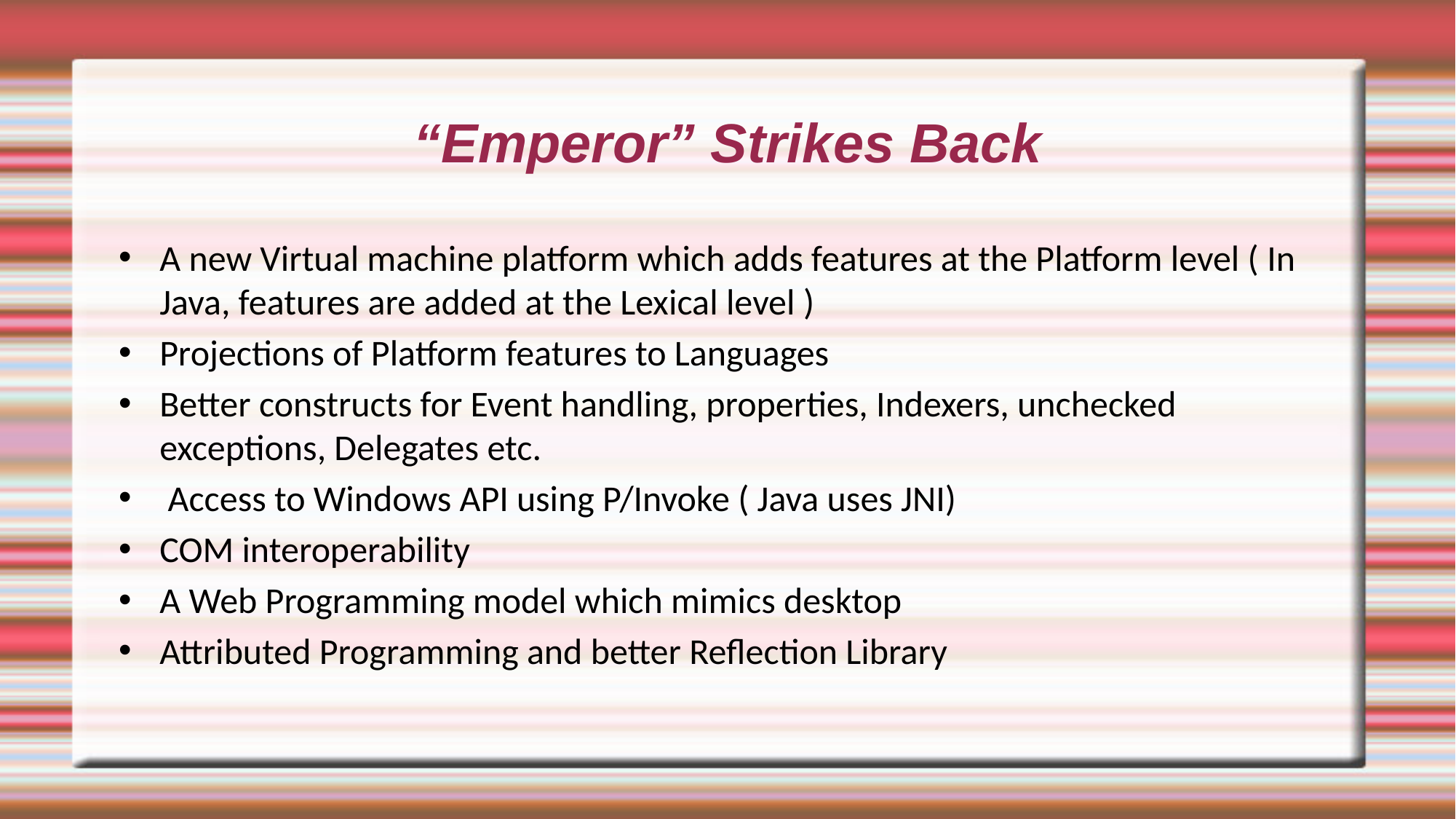

# “Emperor” Strikes Back
A new Virtual machine platform which adds features at the Platform level ( In Java, features are added at the Lexical level )
Projections of Platform features to Languages
Better constructs for Event handling, properties, Indexers, unchecked exceptions, Delegates etc.
 Access to Windows API using P/Invoke ( Java uses JNI)
COM interoperability
A Web Programming model which mimics desktop
Attributed Programming and better Reflection Library